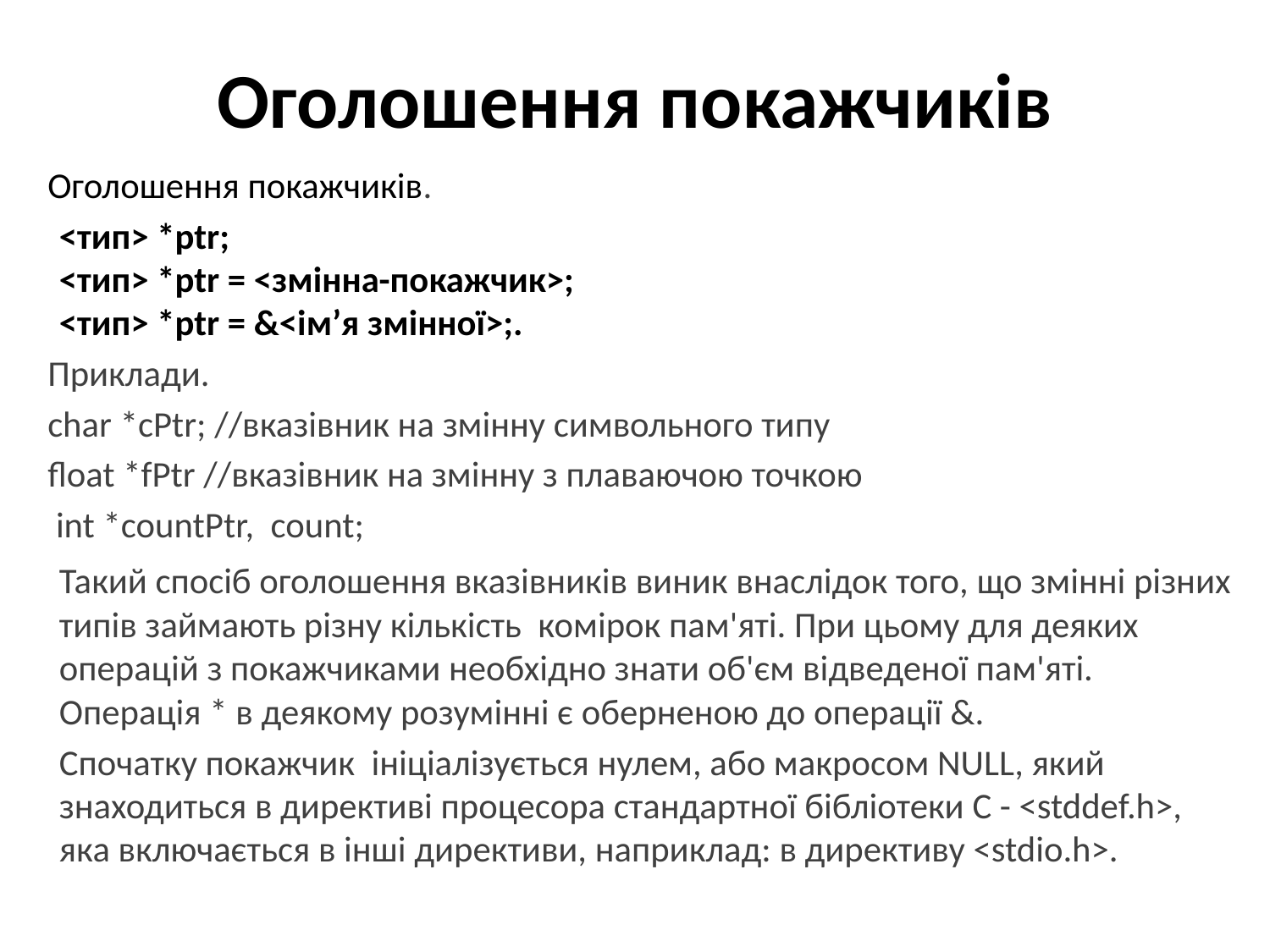

# Оголошення покажчиків
Оголошення покажчиків.
	<тип> *ptr;
<тип> *ptr = <змінна-покажчик>;
<тип> *ptr = &<ім’я змінної>;.
Приклади.
char *сРtr; //вказівник на змінну символьного типу
float *fРtr //вказівник на змінну з плаваючою точкою
 int *countPtr,  count;
	Такий спосіб оголошення вказівників виник внаслідок того, що змінні різних типів займають різну кількість  комірок пам'яті. При цьому для деяких операцій з покажчиками необхідно знати об'єм відведеної пам'яті. Операція * в деякому розумінні є оберненою до операції &.
	Спочатку покажчик  ініціалізується нулем, або макросом NULL, який знаходиться в директиві процесора стандартної бібліотеки С - <stddef.h>, яка включається в інші директиви, наприклад: в директиву <stdio.h>.